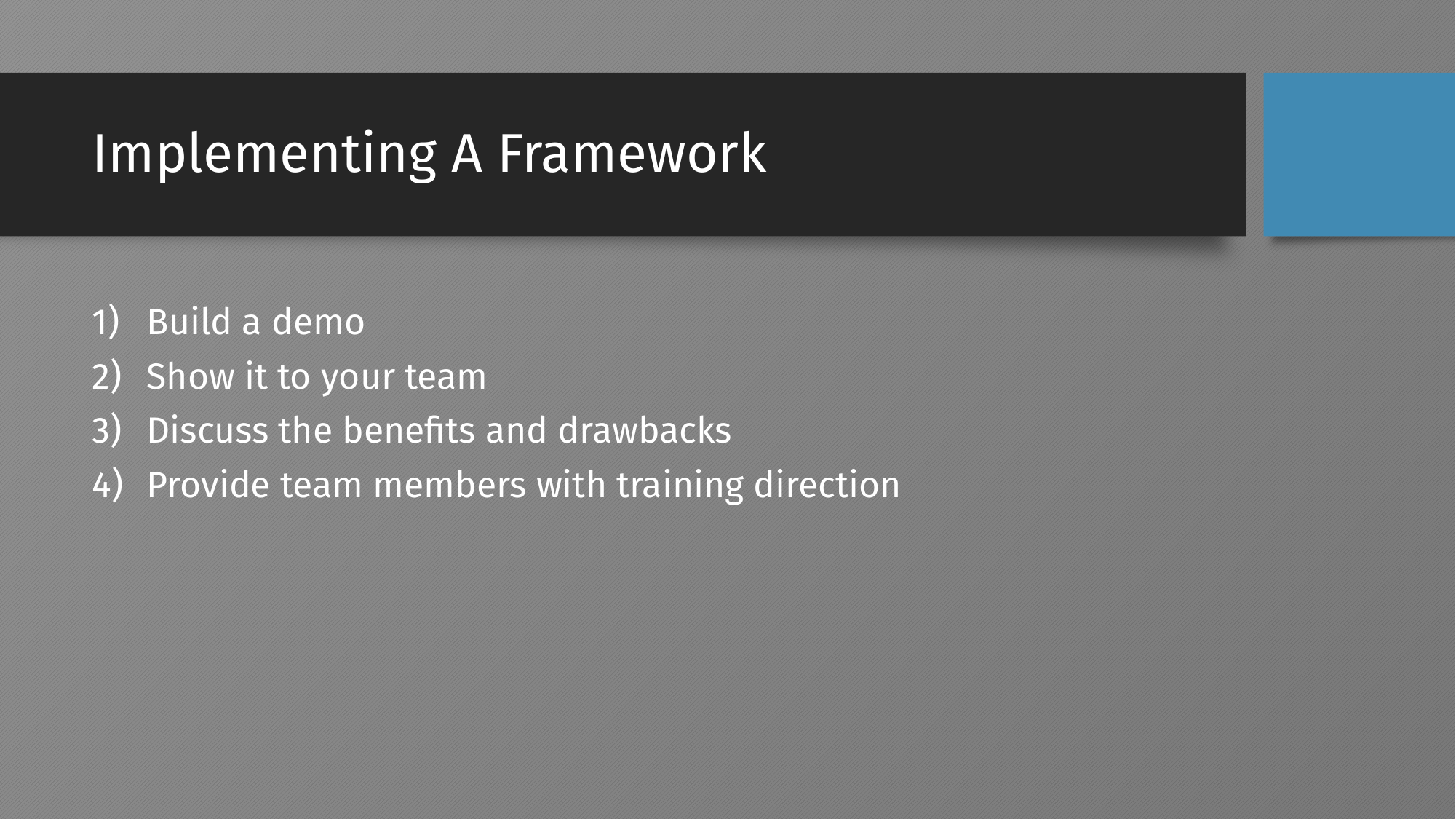

# Implementing A Framework
Build a demo
Show it to your team
Discuss the benefits and drawbacks
Provide team members with training direction